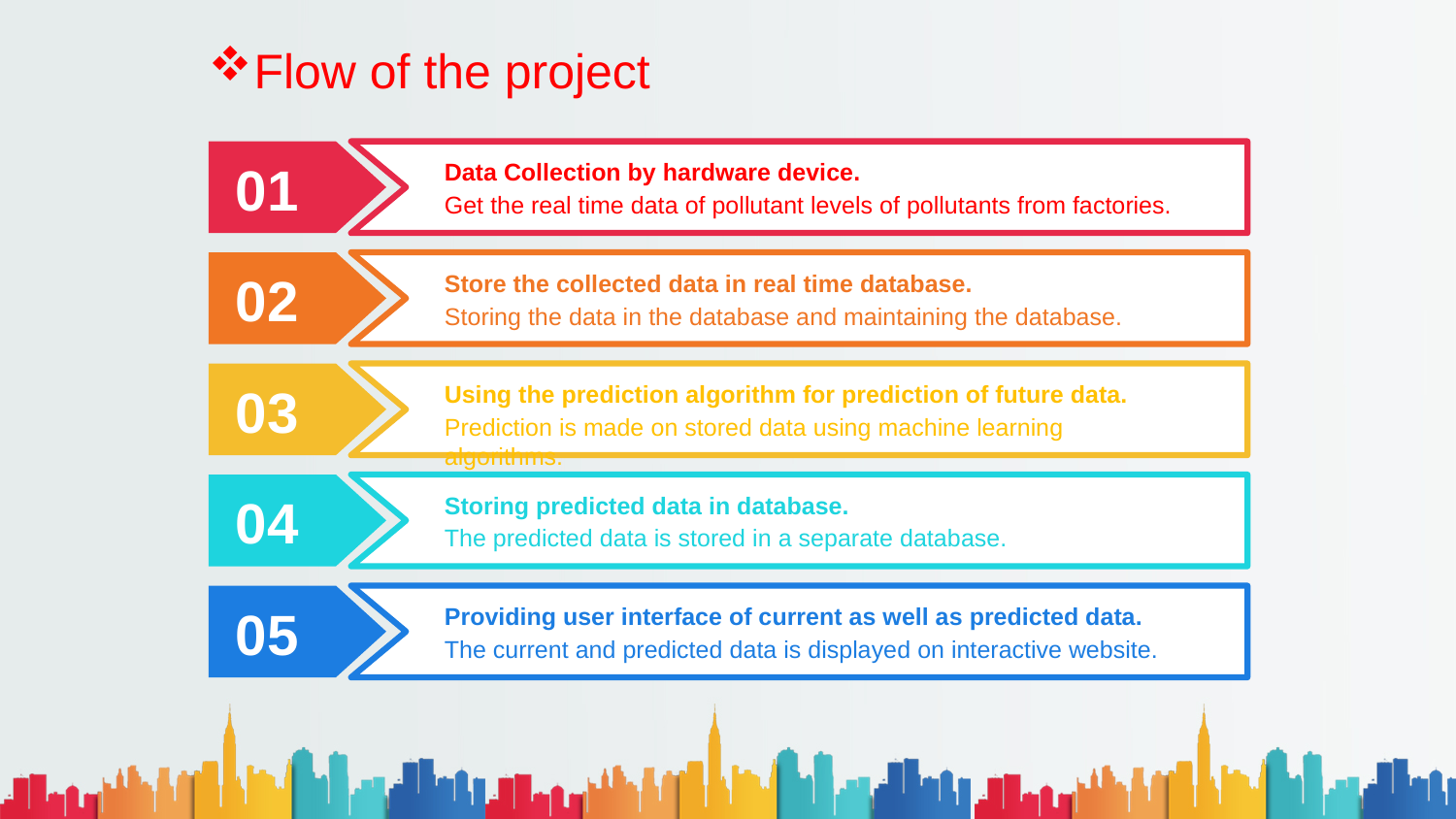

Flow of the project

Data Collection by hardware device.
Get the real time data of pollutant levels of pollutants from factories.
01

Store the collected data in real time database.
Storing the data in the database and maintaining the database.
02

Using the prediction algorithm for prediction of future data.
Prediction is made on stored data using machine learning algorithms.
03

Storing predicted data in database.
The predicted data is stored in a separate database.
04

Providing user interface of current as well as predicted data.
The current and predicted data is displayed on interactive website.
05